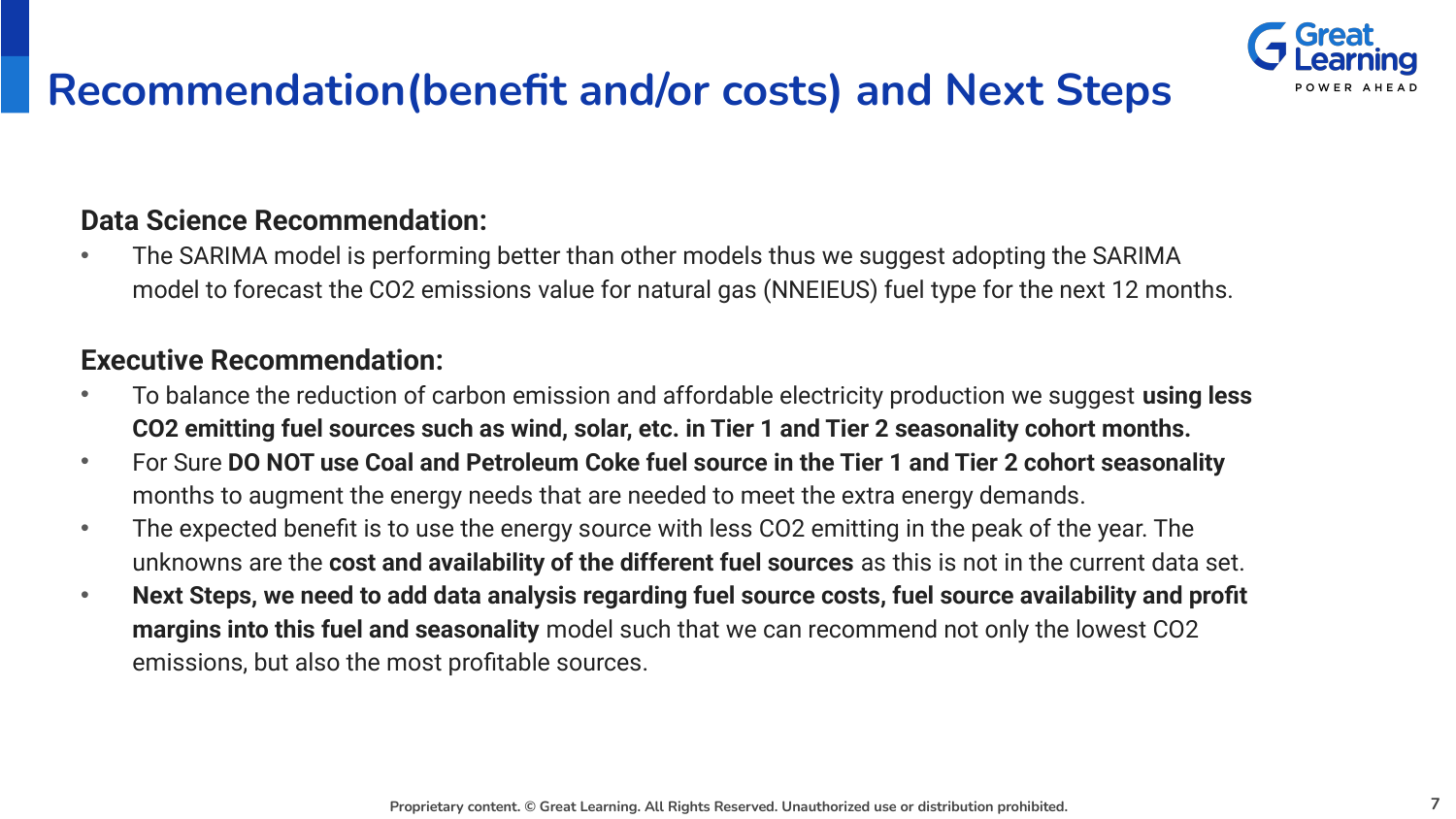

# Recommendation(benefit and/or costs) and Next Steps
Data Science Recommendation:
The SARIMA model is performing better than other models thus we suggest adopting the SARIMA model to forecast the CO2 emissions value for natural gas (NNEIEUS) fuel type for the next 12 months.

Executive Recommendation:
To balance the reduction of carbon emission and affordable electricity production we suggest using less CO2 emitting fuel sources such as wind, solar, etc. in Tier 1 and Tier 2 seasonality cohort months.
For Sure DO NOT use Coal and Petroleum Coke fuel source in the Tier 1 and Tier 2 cohort seasonality months to augment the energy needs that are needed to meet the extra energy demands.
The expected benefit is to use the energy source with less CO2 emitting in the peak of the year. The unknowns are the cost and availability of the different fuel sources as this is not in the current data set.
Next Steps, we need to add data analysis regarding fuel source costs, fuel source availability and profit margins into this fuel and seasonality model such that we can recommend not only the lowest CO2 emissions, but also the most profitable sources.
7